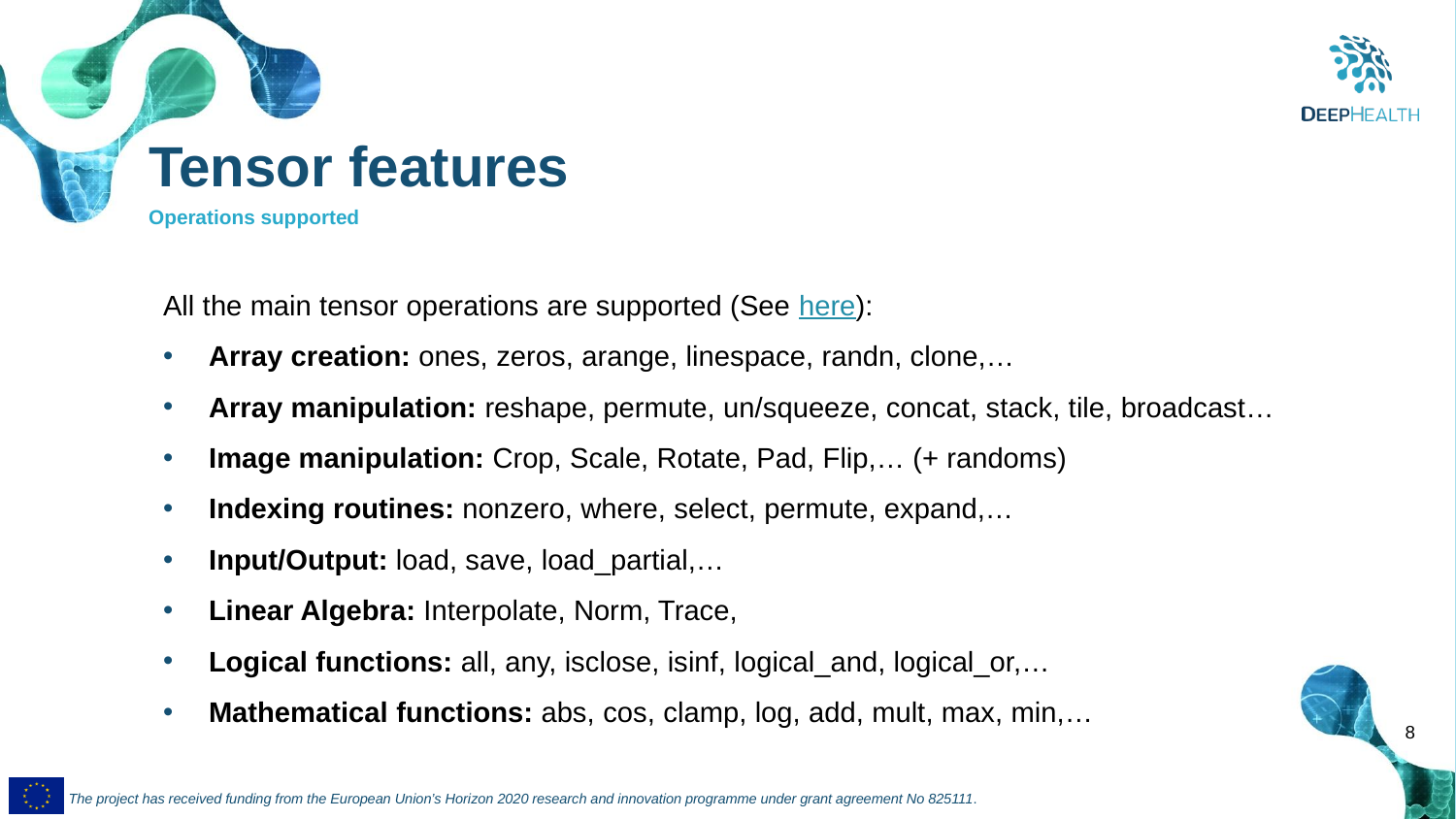

Tensor features
Operations supported
All the main tensor operations are supported (See here):
Array creation: ones, zeros, arange, linespace, randn, clone,…
Array manipulation: reshape, permute, un/squeeze, concat, stack, tile, broadcast…
Image manipulation: Crop, Scale, Rotate, Pad, Flip,… (+ randoms)
Indexing routines: nonzero, where, select, permute, expand,…
Input/Output: load, save, load_partial,…
Linear Algebra: Interpolate, Norm, Trace,
Logical functions: all, any, isclose, isinf, logical_and, logical_or,…
Mathematical functions: abs, cos, clamp, log, add, mult, max, min,…